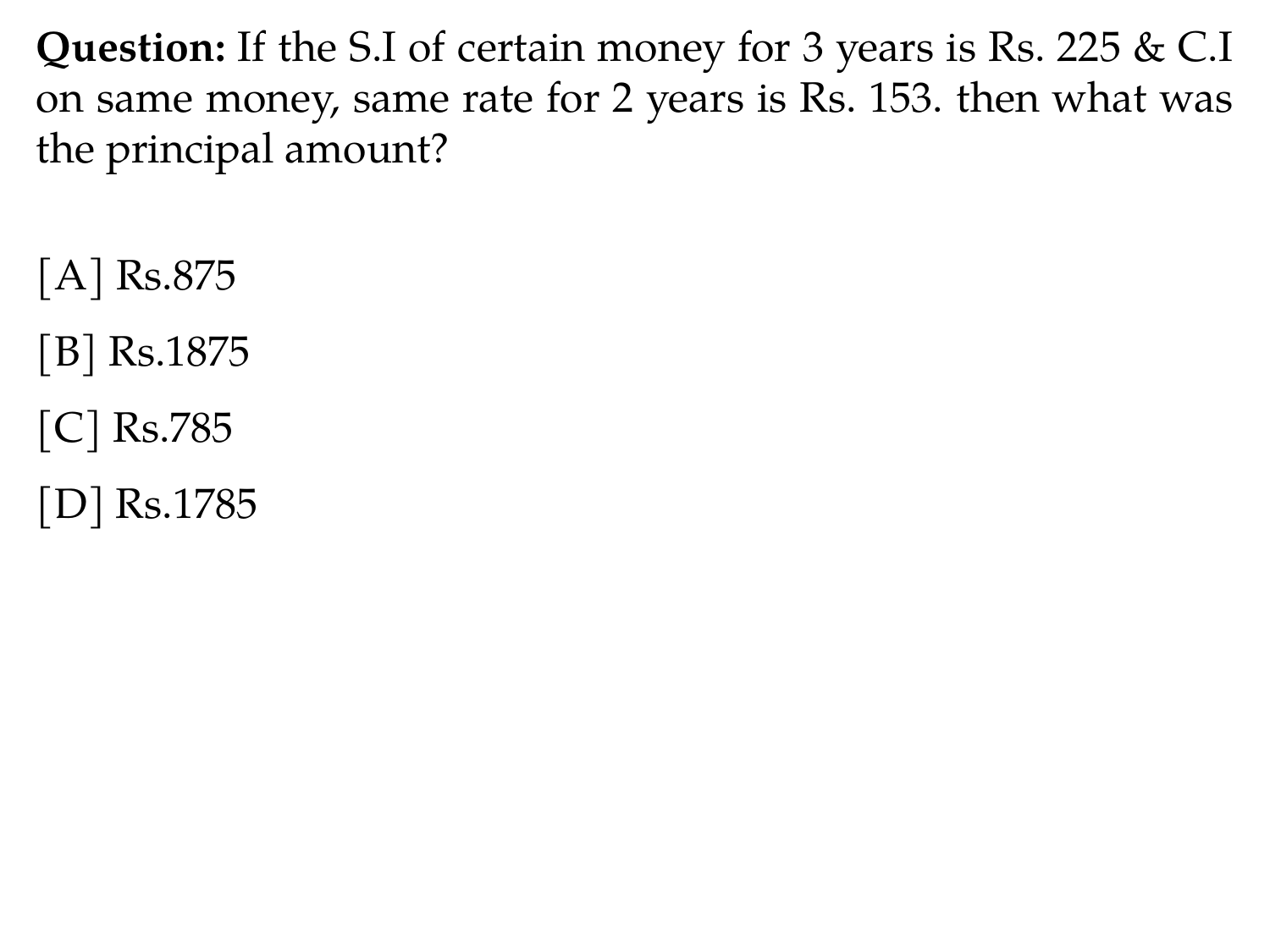

Question: If the S.I of certain money for 3 years is Rs. 225 & C.I on same money, same rate for 2 years is Rs. 153. then what was the principal amount?

[A] Rs.875
[B] Rs.1875
[C] Rs.785
[D] Rs.1785